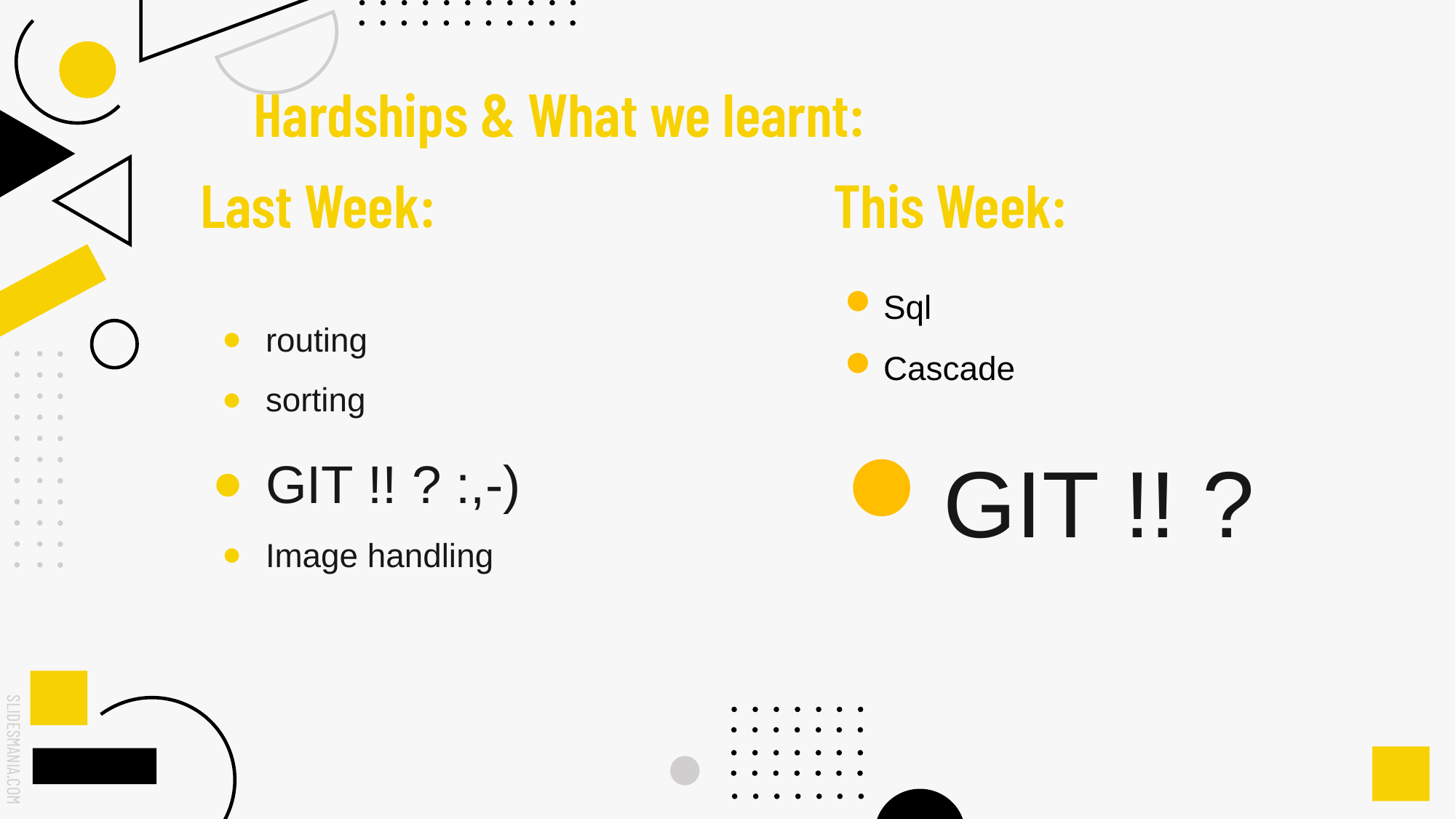

Hardships & What we learnt:
Last Week:
This Week:
routing
sorting
GIT !! ? :,-)
Image handling
Sql
Cascade
GIT !! ?